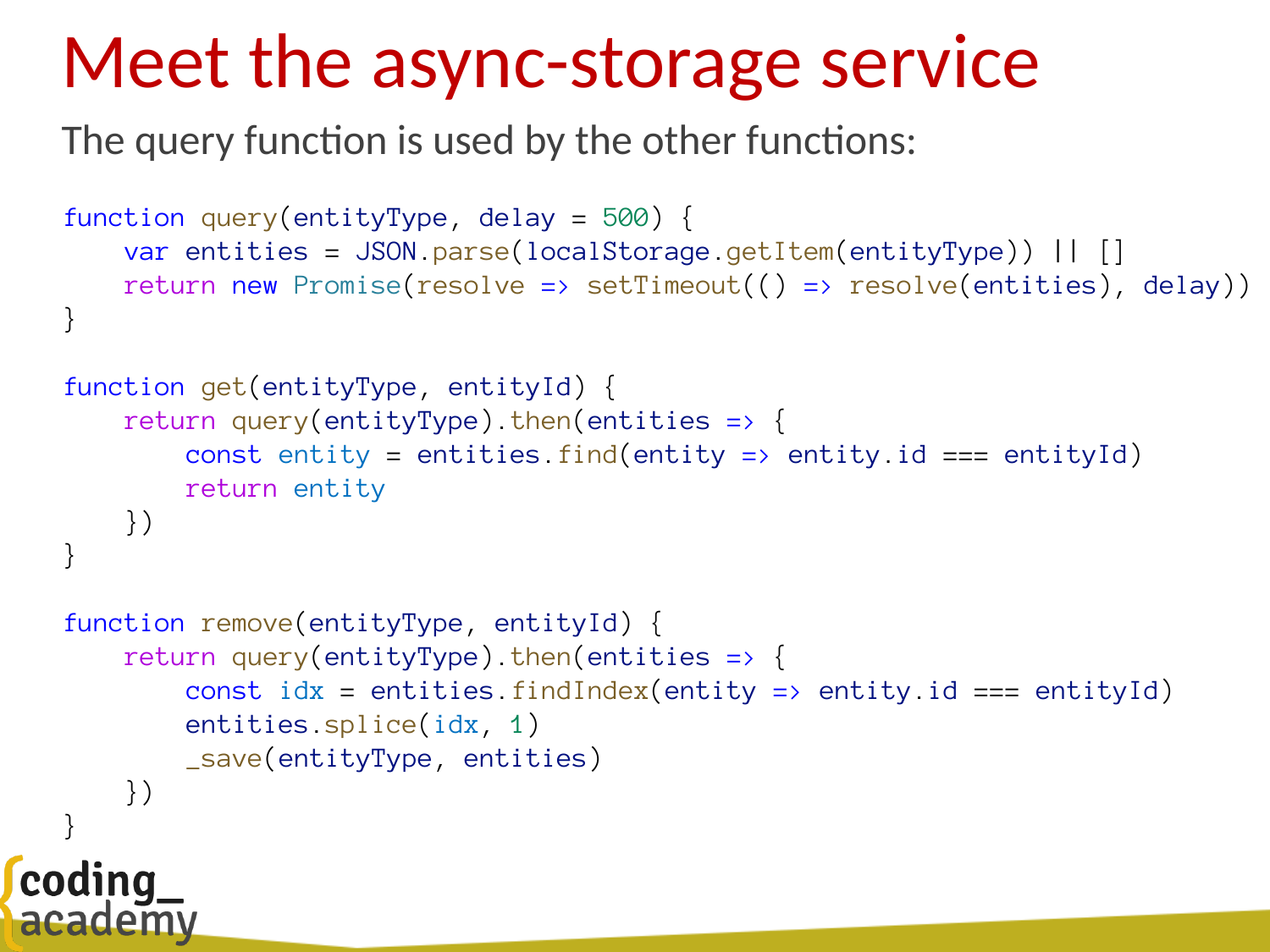

# Meet the async-storage service
The query function is used by the other functions:

function query(entityType, delay = 500) {
    var entities = JSON.parse(localStorage.getItem(entityType)) || []
    return new Promise(resolve => setTimeout(() => resolve(entities), delay))
}
function get(entityType, entityId) {
    return query(entityType).then(entities => {
        const entity = entities.find(entity => entity.id === entityId)
        return entity
    })
}
function remove(entityType, entityId) {
    return query(entityType).then(entities => {
        const idx = entities.findIndex(entity => entity.id === entityId)
        entities.splice(idx, 1)
        _save(entityType, entities)
    })
}